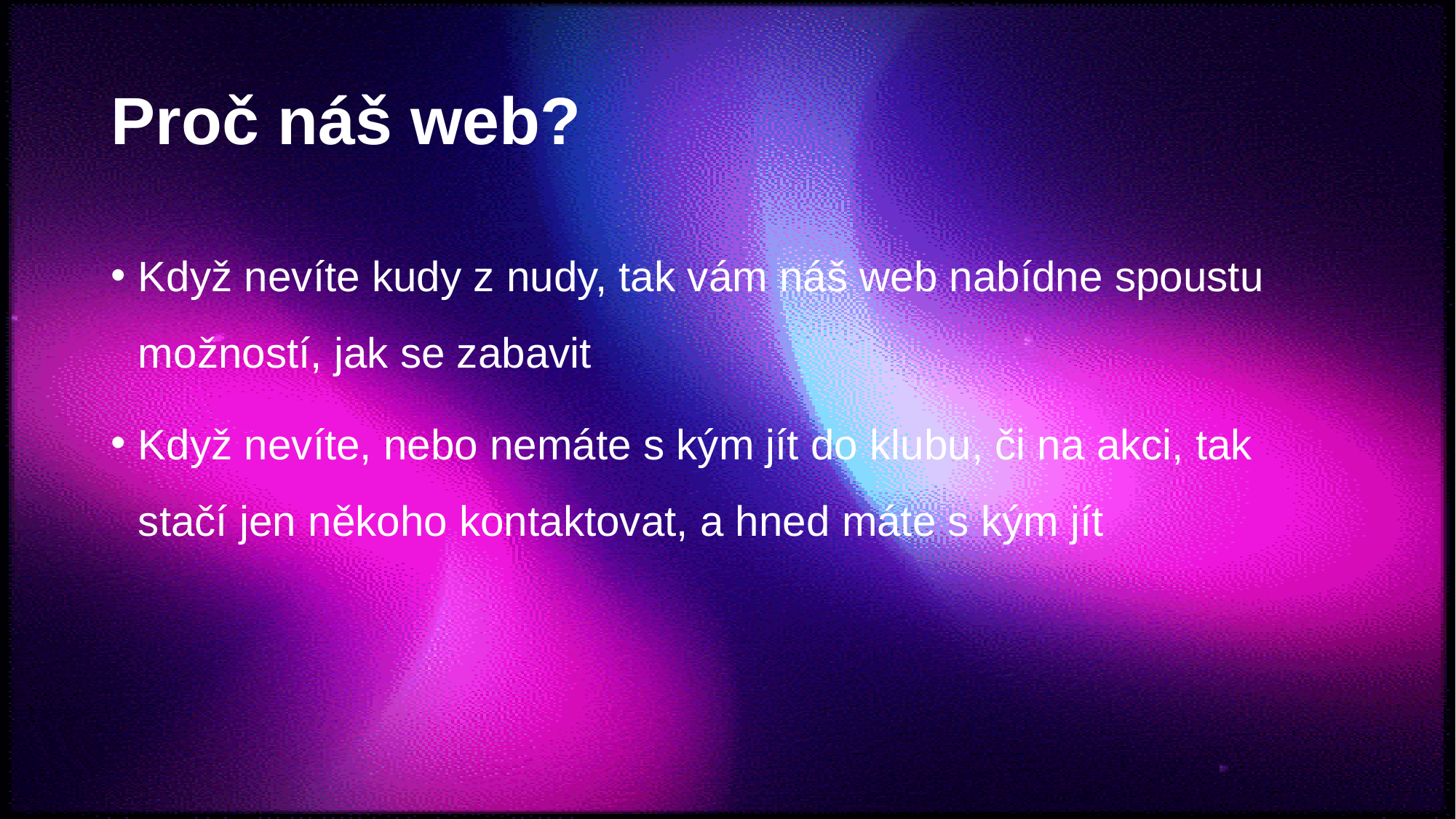

# Proč náš web?
Když nevíte kudy z nudy, tak vám náš web nabídne spoustu možností, jak se zabavit
Když nevíte, nebo nemáte s kým jít do klubu, či na akci, tak stačí jen někoho kontaktovat, a hned máte s kým jít